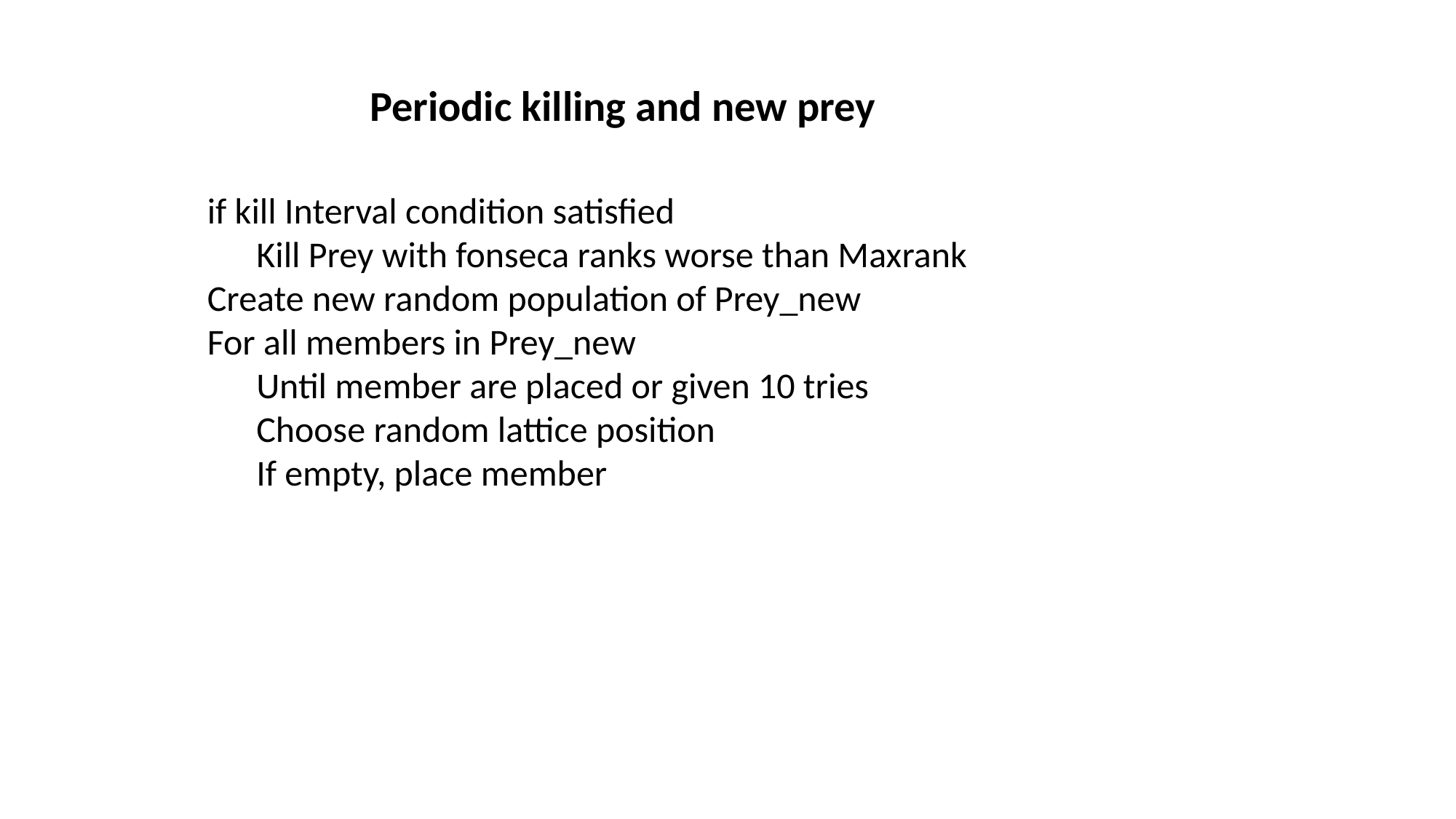

Periodic killing and new prey
if kill Interval condition satisfied
      Kill Prey with fonseca ranks worse than Maxrank
Create new random population of Prey_new
For all members in Prey_new
      Until member are placed or given 10 tries
      Choose random lattice position
      If empty, place member